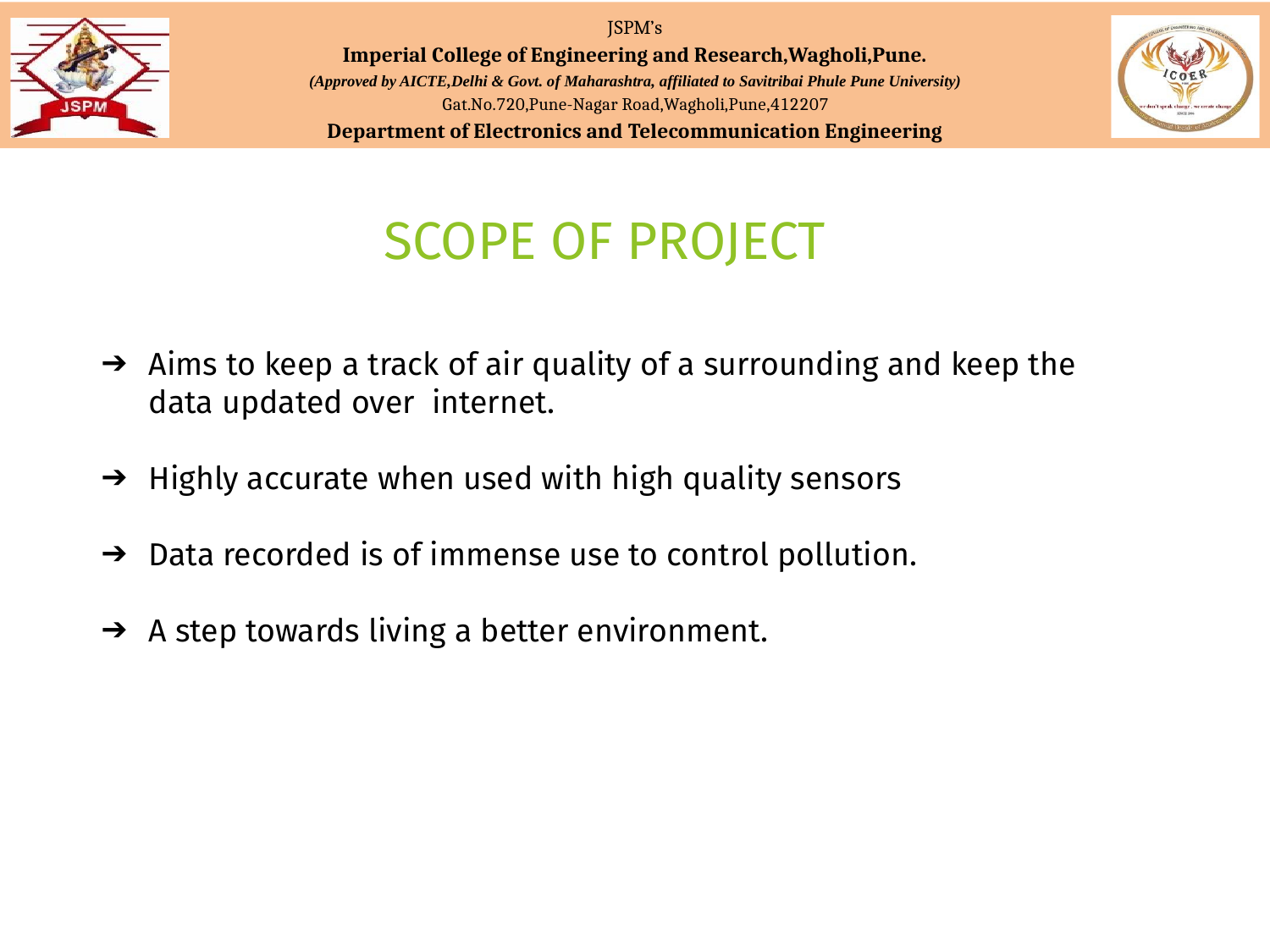

JSPM’s
Imperial College of Engineering and Research,Wagholi,Pune.
(Approved by AICTE,Delhi & Govt. of Maharashtra, affiliated to Savitribai Phule Pune University)
Gat.No.720,Pune-Nagar Road,Wagholi,Pune,412207
Department of Electronics and Telecommunication Engineering

SCOPE OF PROJECT

Aims to keep a track of air quality of a surrounding and keep the data updated over  internet.

Highly accurate when used with high quality sensors

Data recorded is of immense use to control pollution.

A step towards living a better environment.